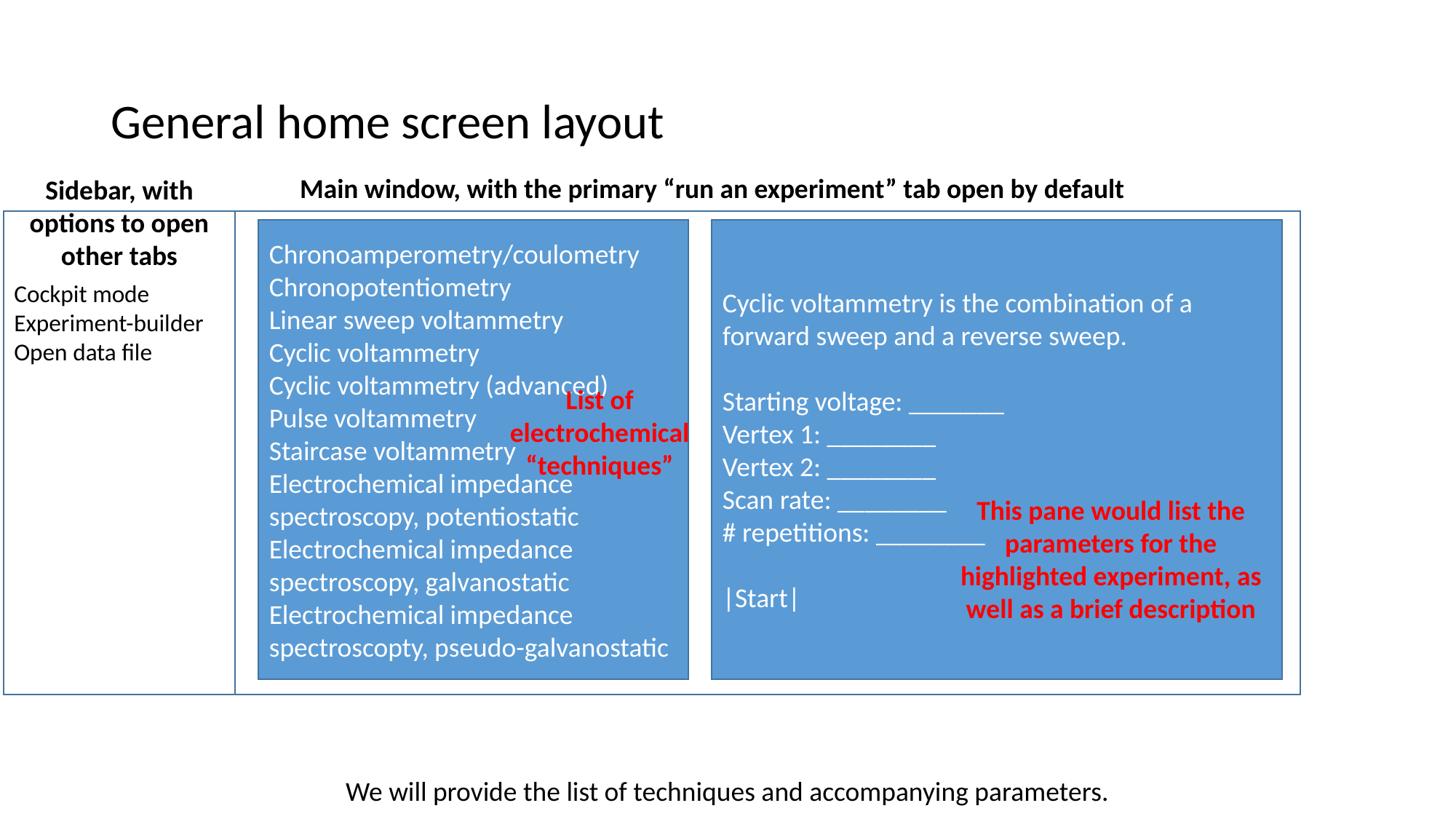

# General home screen layout
Main window, with the primary “run an experiment” tab open by default
Sidebar, with options to open other tabs
Cockpit mode
Experiment-builder
Open data file

Chronoamperometry/coulometry
Chronopotentiometry
Linear sweep voltammetry
Cyclic voltammetry
Cyclic voltammetry (advanced)
Pulse voltammetry
Staircase voltammetry
Electrochemical impedance spectroscopy, potentiostatic
Electrochemical impedance spectroscopy, galvanostatic
Electrochemical impedance spectroscopty, pseudo-galvanostatic
Cyclic voltammetry is the combination of a forward sweep and a reverse sweep.

Starting voltage: _______
Vertex 1: ________
Vertex 2: ________
Scan rate: ________
# repetitions: ________

|Start|
List of electrochemical “techniques”
This pane would list the parameters for the highlighted experiment, as well as a brief description
We will provide the list of techniques and accompanying parameters.